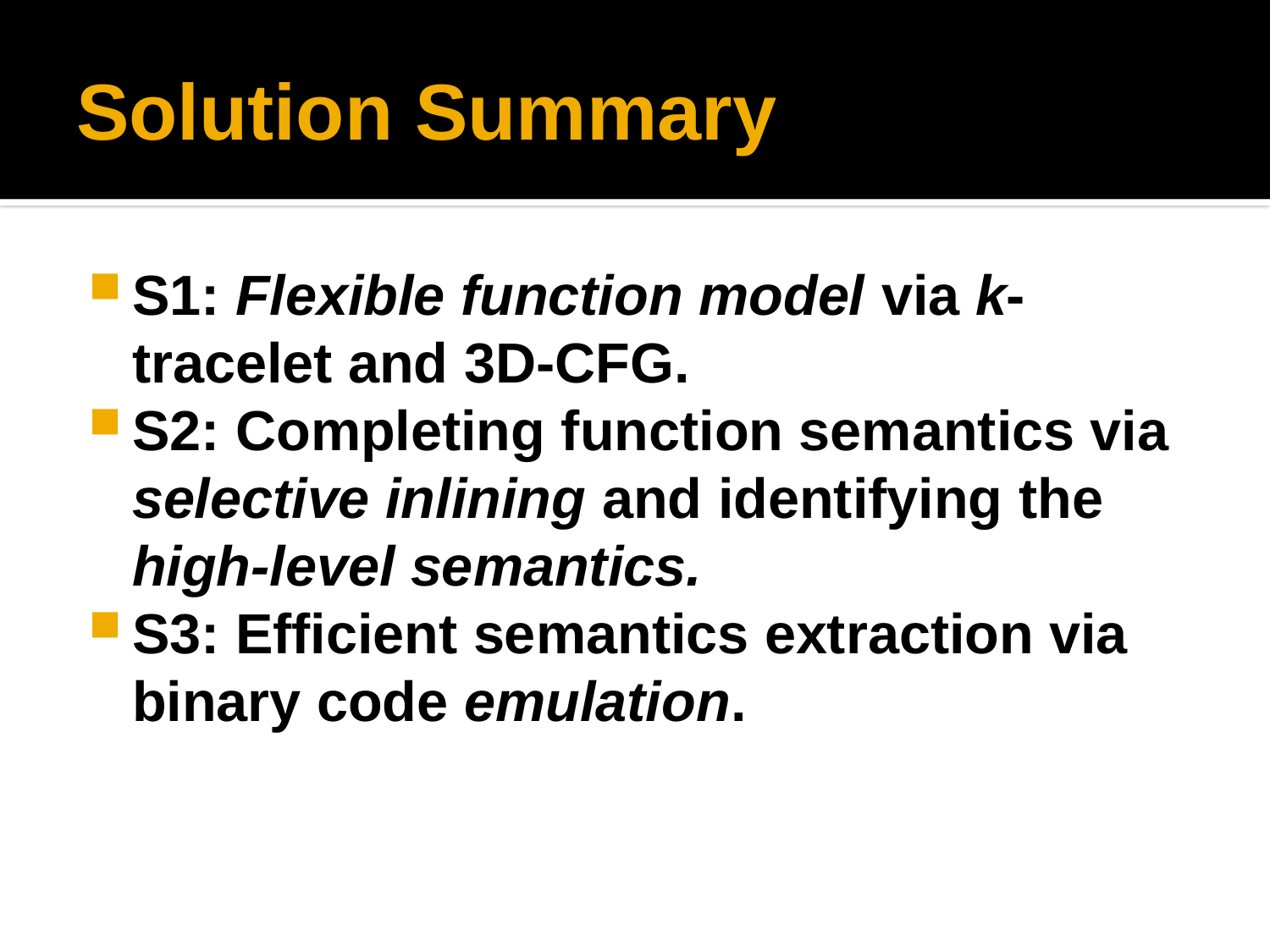

# Solution Summary
S1: Flexible function model via k-tracelet and 3D-CFG.
S2: Completing function semantics via selective inlining and identifying the high-level semantics.
S3: Efficient semantics extraction via binary code emulation.